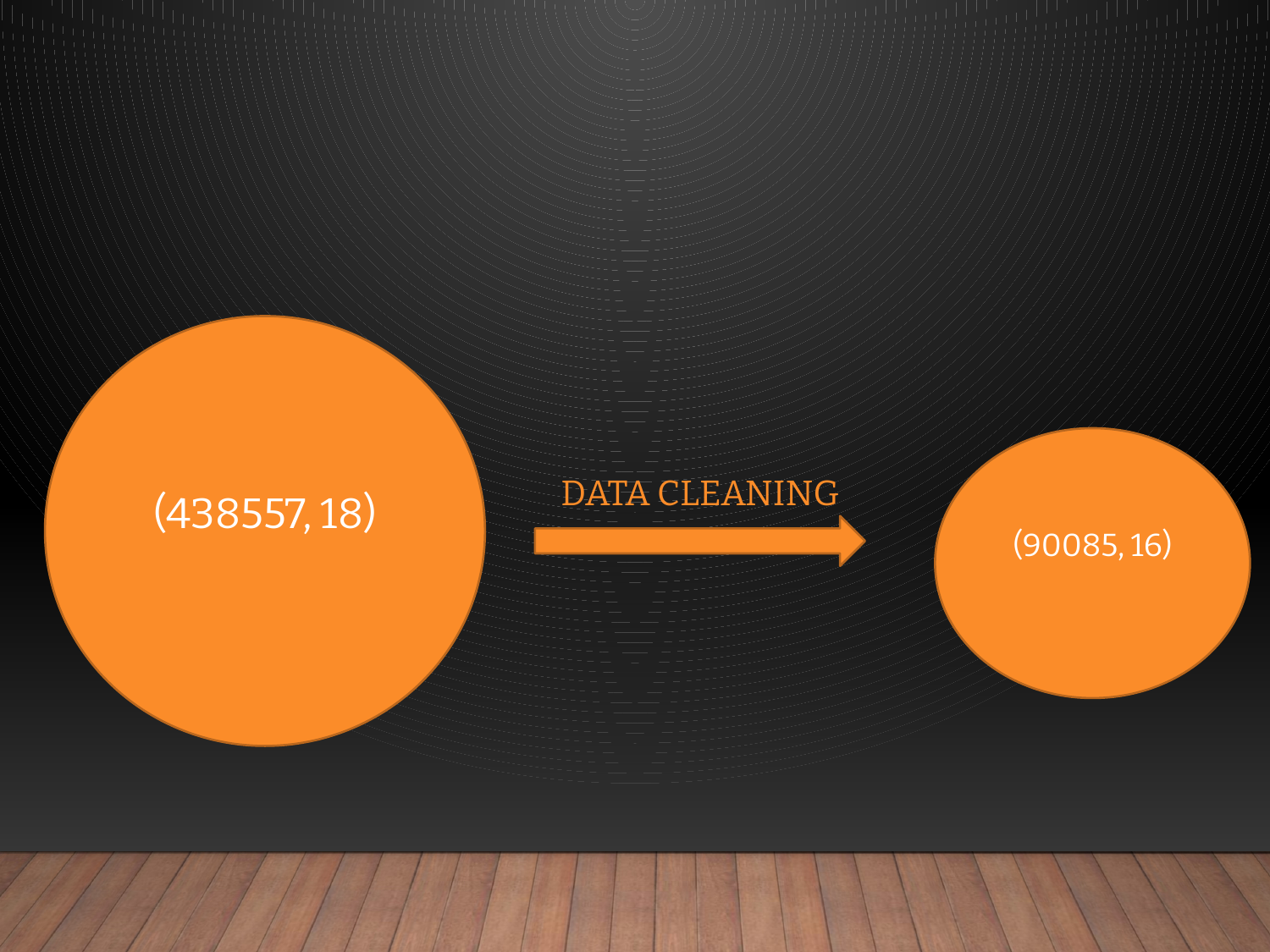

(438557, 18)

(90085, 16)

# Data cleaning